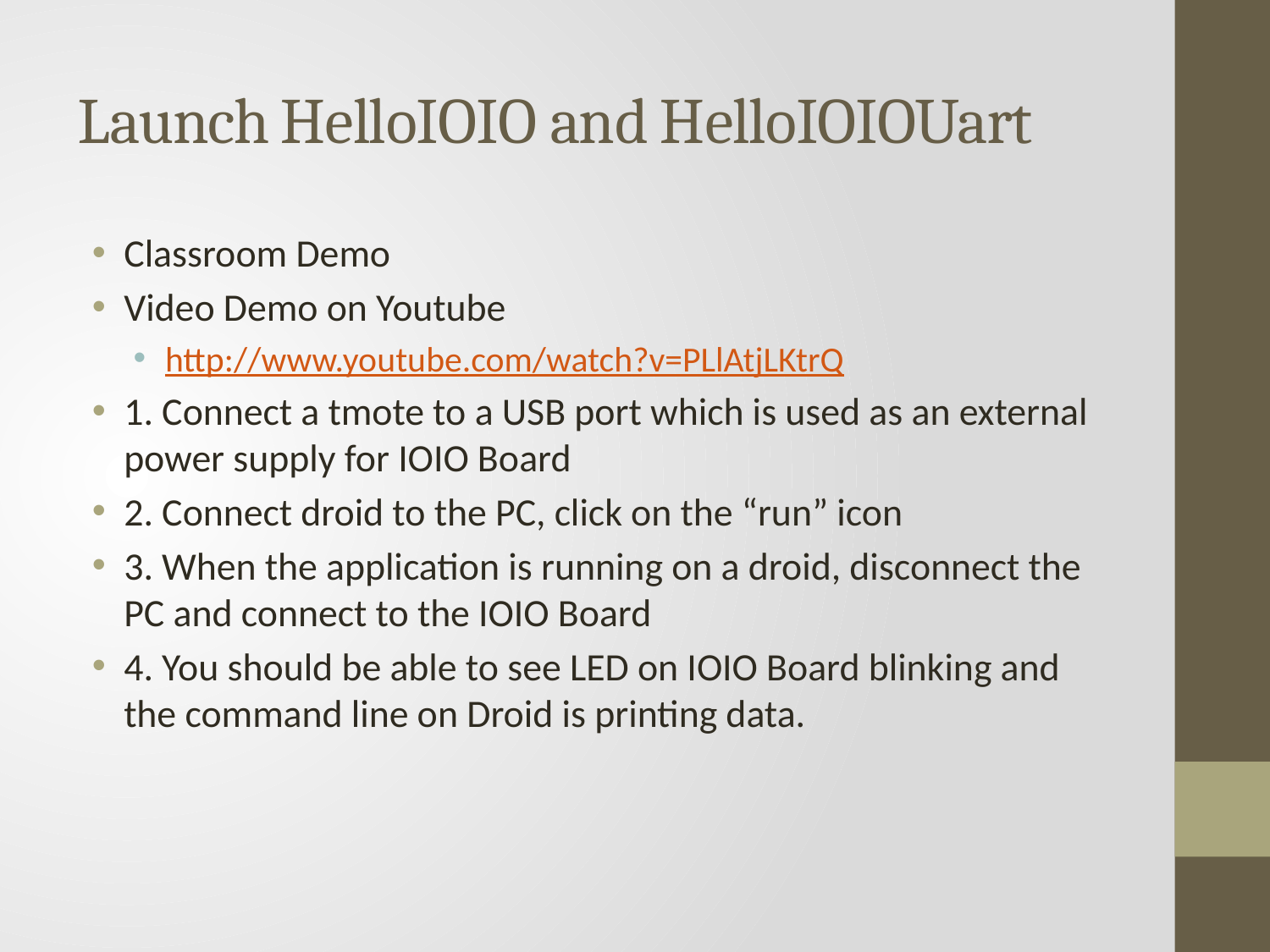

# Launch HelloIOIO and HelloIOIOUart
Classroom Demo
Video Demo on Youtube
http://www.youtube.com/watch?v=PLlAtjLKtrQ
1. Connect a tmote to a USB port which is used as an external power supply for IOIO Board
2. Connect droid to the PC, click on the “run” icon
3. When the application is running on a droid, disconnect the PC and connect to the IOIO Board
4. You should be able to see LED on IOIO Board blinking and the command line on Droid is printing data.